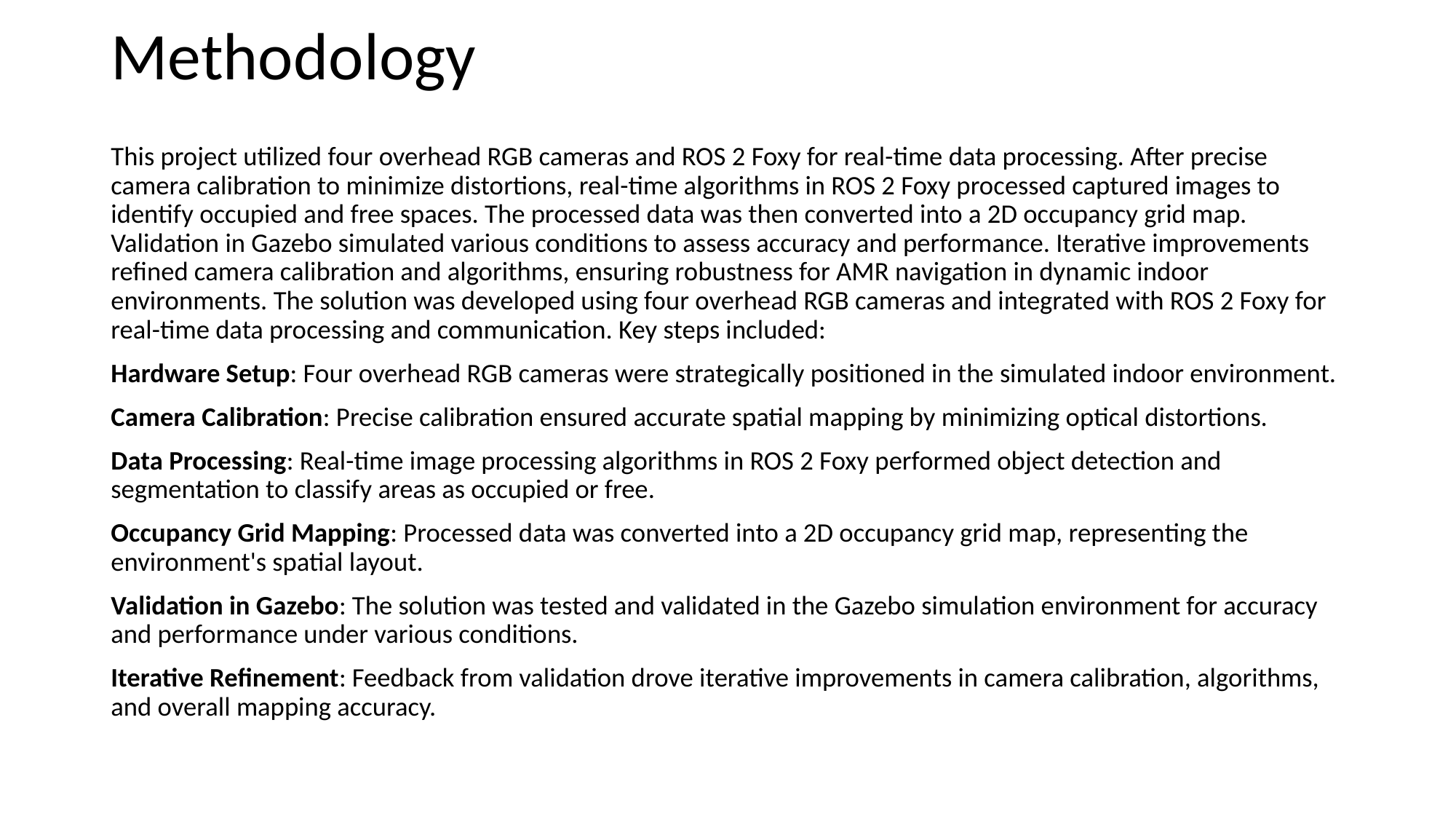

# Methodology
This project utilized four overhead RGB cameras and ROS 2 Foxy for real-time data processing. After precise camera calibration to minimize distortions, real-time algorithms in ROS 2 Foxy processed captured images to identify occupied and free spaces. The processed data was then converted into a 2D occupancy grid map. Validation in Gazebo simulated various conditions to assess accuracy and performance. Iterative improvements refined camera calibration and algorithms, ensuring robustness for AMR navigation in dynamic indoor environments. The solution was developed using four overhead RGB cameras and integrated with ROS 2 Foxy for real-time data processing and communication. Key steps included:
Hardware Setup: Four overhead RGB cameras were strategically positioned in the simulated indoor environment.
Camera Calibration: Precise calibration ensured accurate spatial mapping by minimizing optical distortions.
Data Processing: Real-time image processing algorithms in ROS 2 Foxy performed object detection and segmentation to classify areas as occupied or free.
Occupancy Grid Mapping: Processed data was converted into a 2D occupancy grid map, representing the environment's spatial layout.
Validation in Gazebo: The solution was tested and validated in the Gazebo simulation environment for accuracy and performance under various conditions.
Iterative Refinement: Feedback from validation drove iterative improvements in camera calibration, algorithms, and overall mapping accuracy.